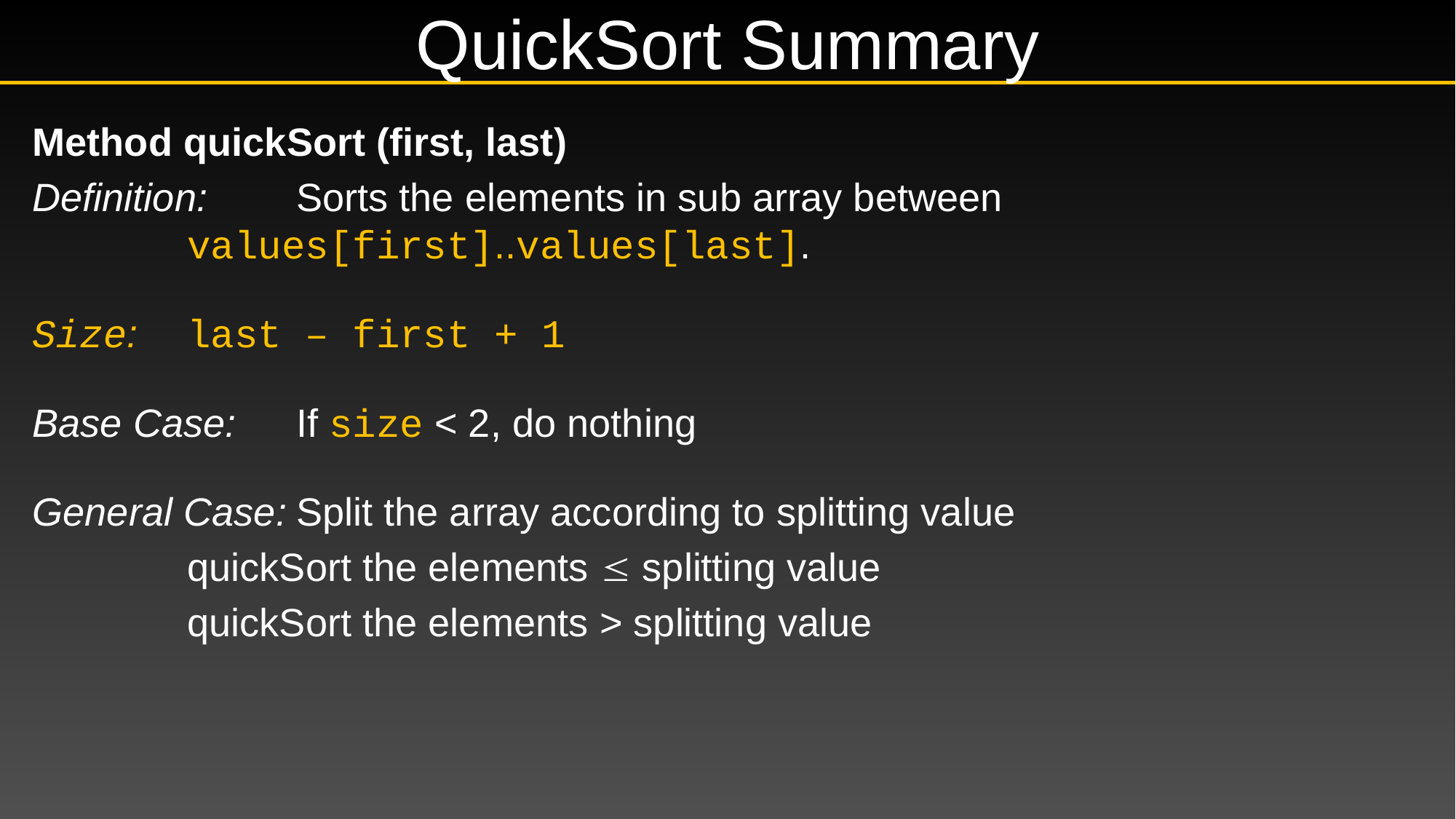

# QuickSort Summary
Method quickSort (first, last)
Definition:	Sorts the elements in sub array between
	values[first]..values[last].

Size:	last – first + 1

Base Case:	If size < 2, do nothing

General Case:	Split the array according to splitting value
		quickSort the elements ≤ splitting value
		quickSort the elements > splitting value